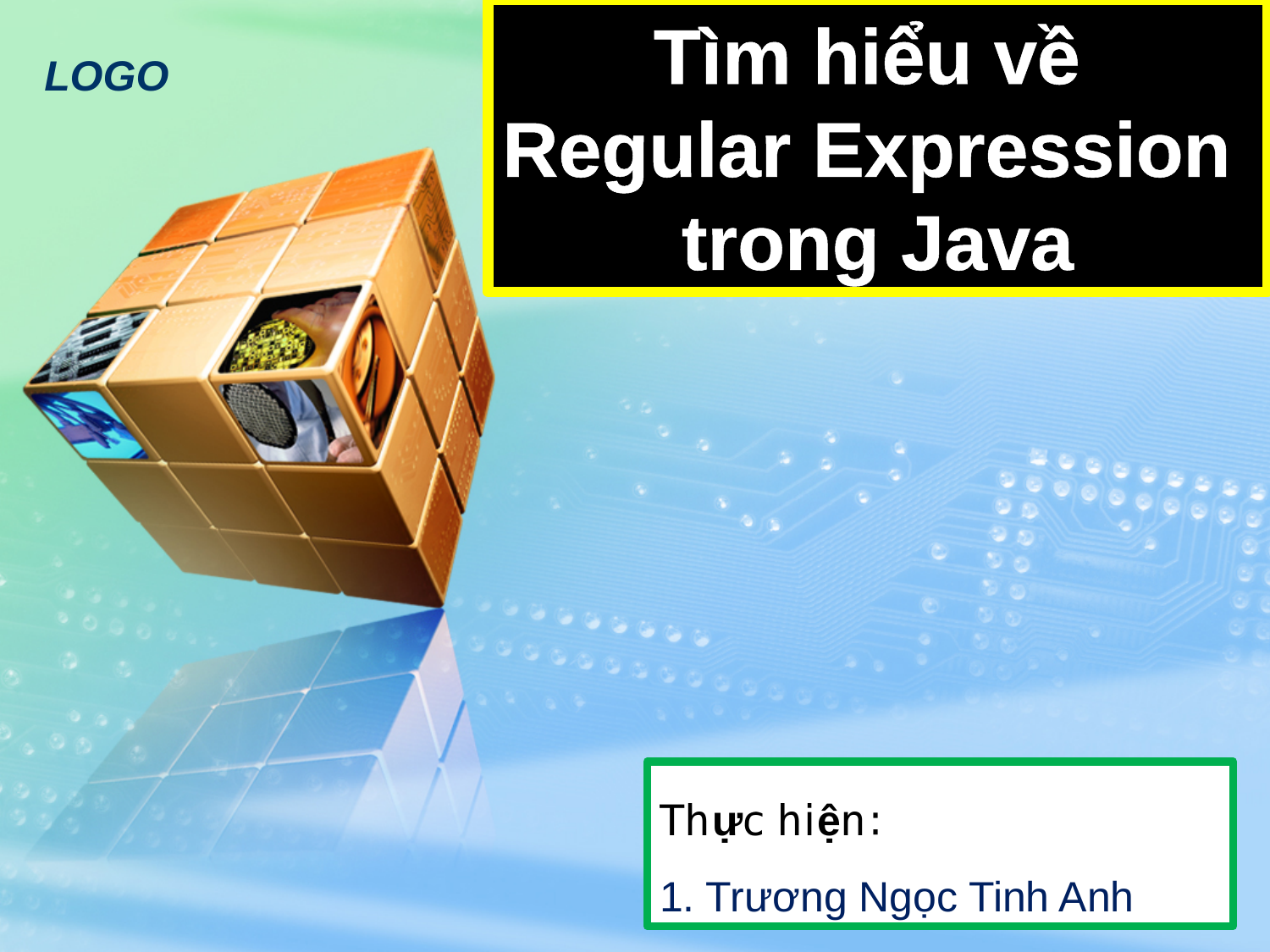

Tìm hiểu về
Regular Expression
trong Java
Thực hiện:
1. Trương Ngọc Tinh Anh